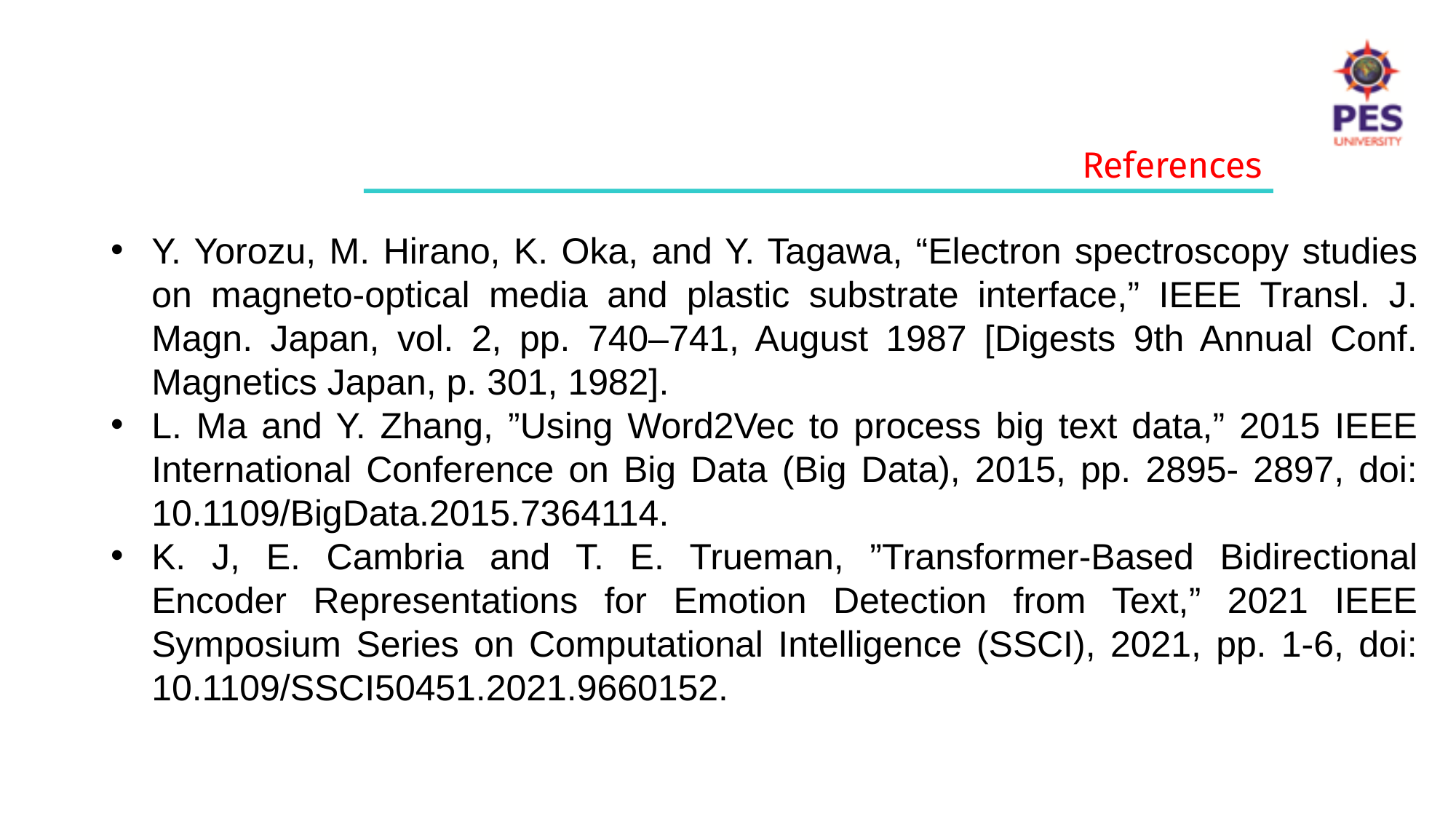

References

Y. Yorozu, M. Hirano, K. Oka, and Y. Tagawa, “Electron spectroscopy studies on magneto-optical media and plastic substrate interface,” IEEE Transl. J. Magn. Japan, vol. 2, pp. 740–741, August 1987 [Digests 9th Annual Conf. Magnetics Japan, p. 301, 1982].
L. Ma and Y. Zhang, ”Using Word2Vec to process big text data,” 2015 IEEE International Conference on Big Data (Big Data), 2015, pp. 2895- 2897, doi: 10.1109/BigData.2015.7364114.
K. J, E. Cambria and T. E. Trueman, ”Transformer-Based Bidirectional Encoder Representations for Emotion Detection from Text,” 2021 IEEE Symposium Series on Computational Intelligence (SSCI), 2021, pp. 1-6, doi: 10.1109/SSCI50451.2021.9660152.